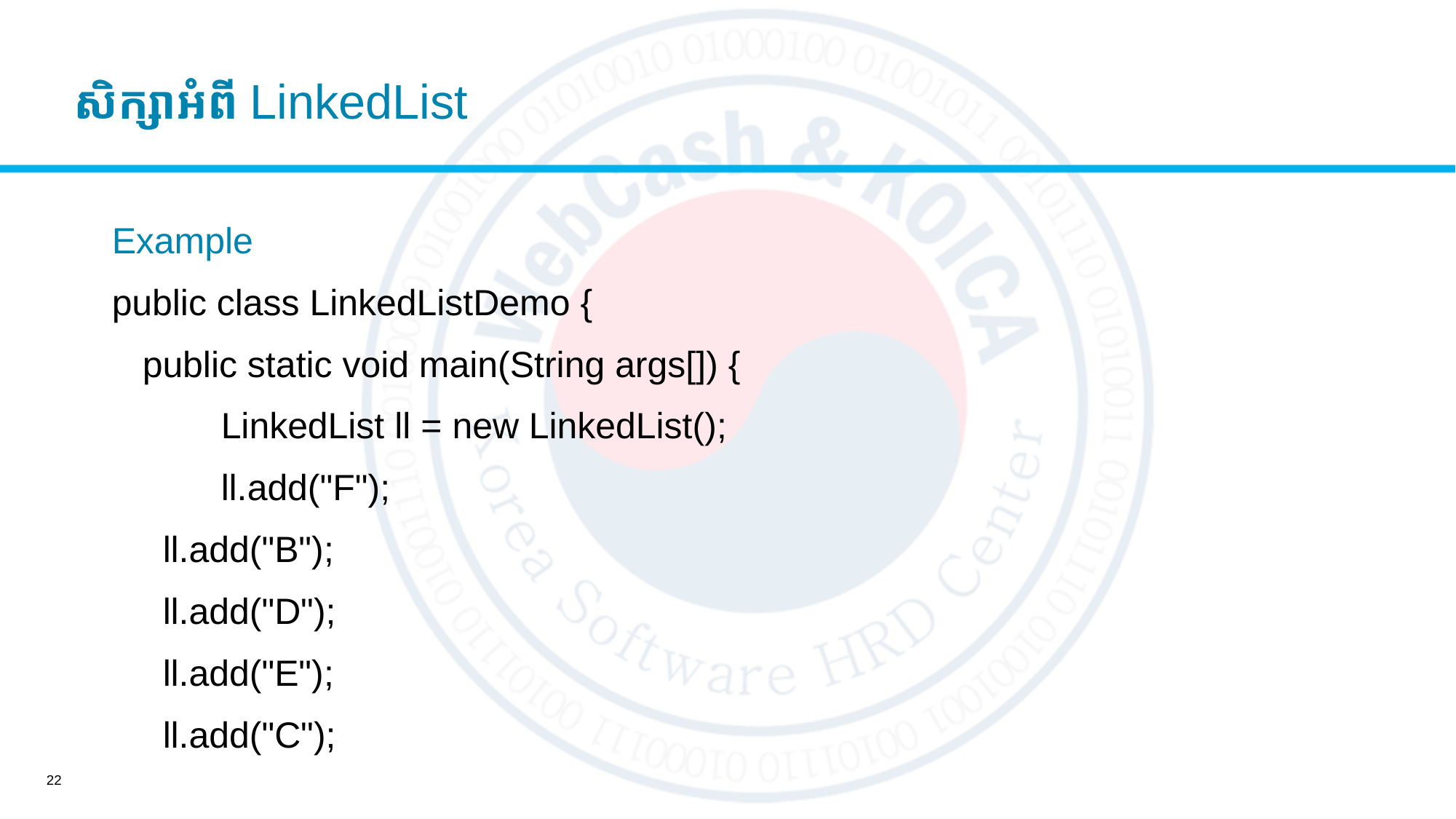

សិក្សាអំពី LinkedList
Example
public class LinkedListDemo {
   public static void main(String args[]) {
	LinkedList ll = new LinkedList();
	ll.add("F");
     ll.add("B");
     ll.add("D");
     ll.add("E");
     ll.add("C");

22